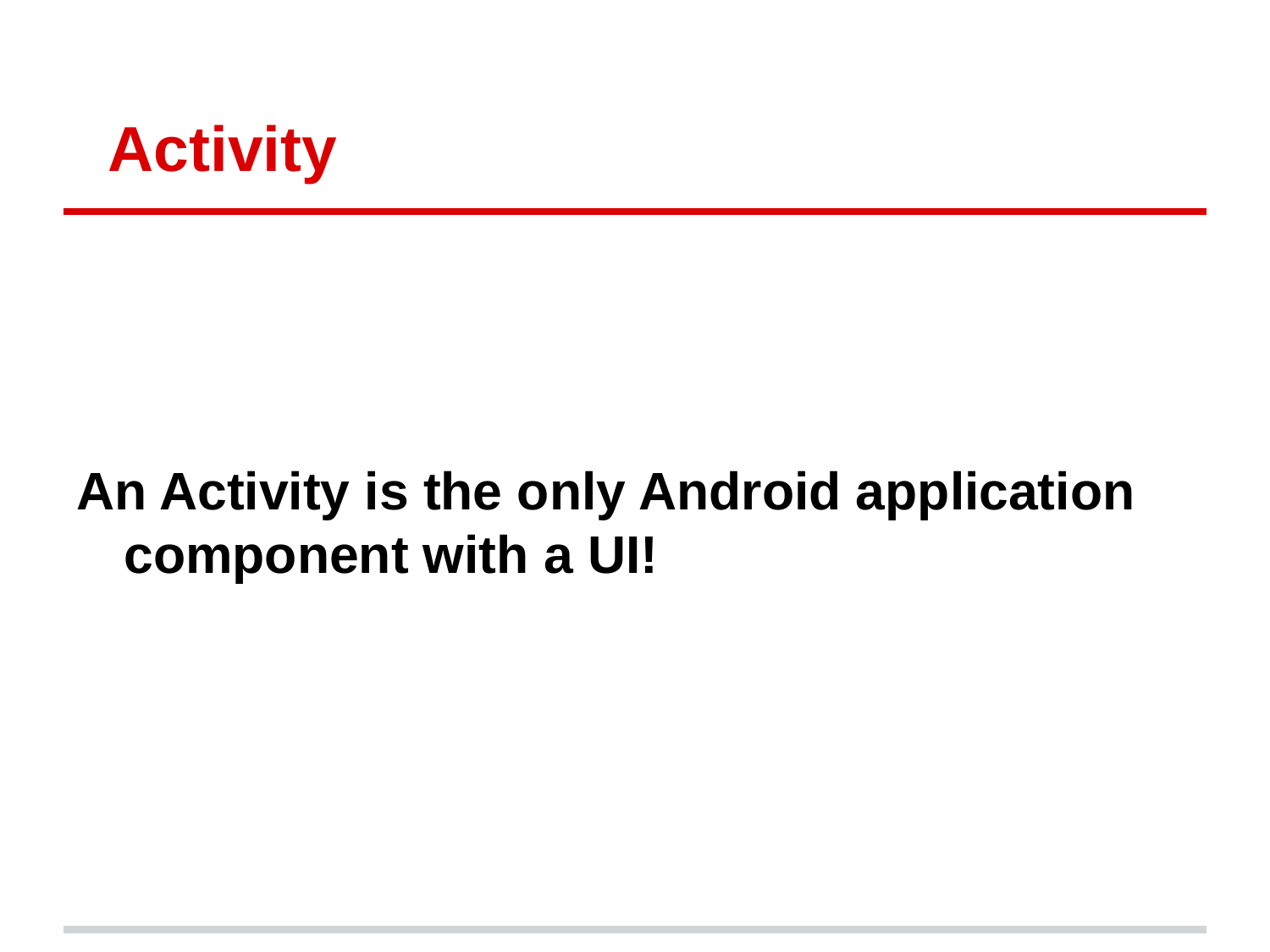

# Activity

An Activity is the only Android application component with a UI!